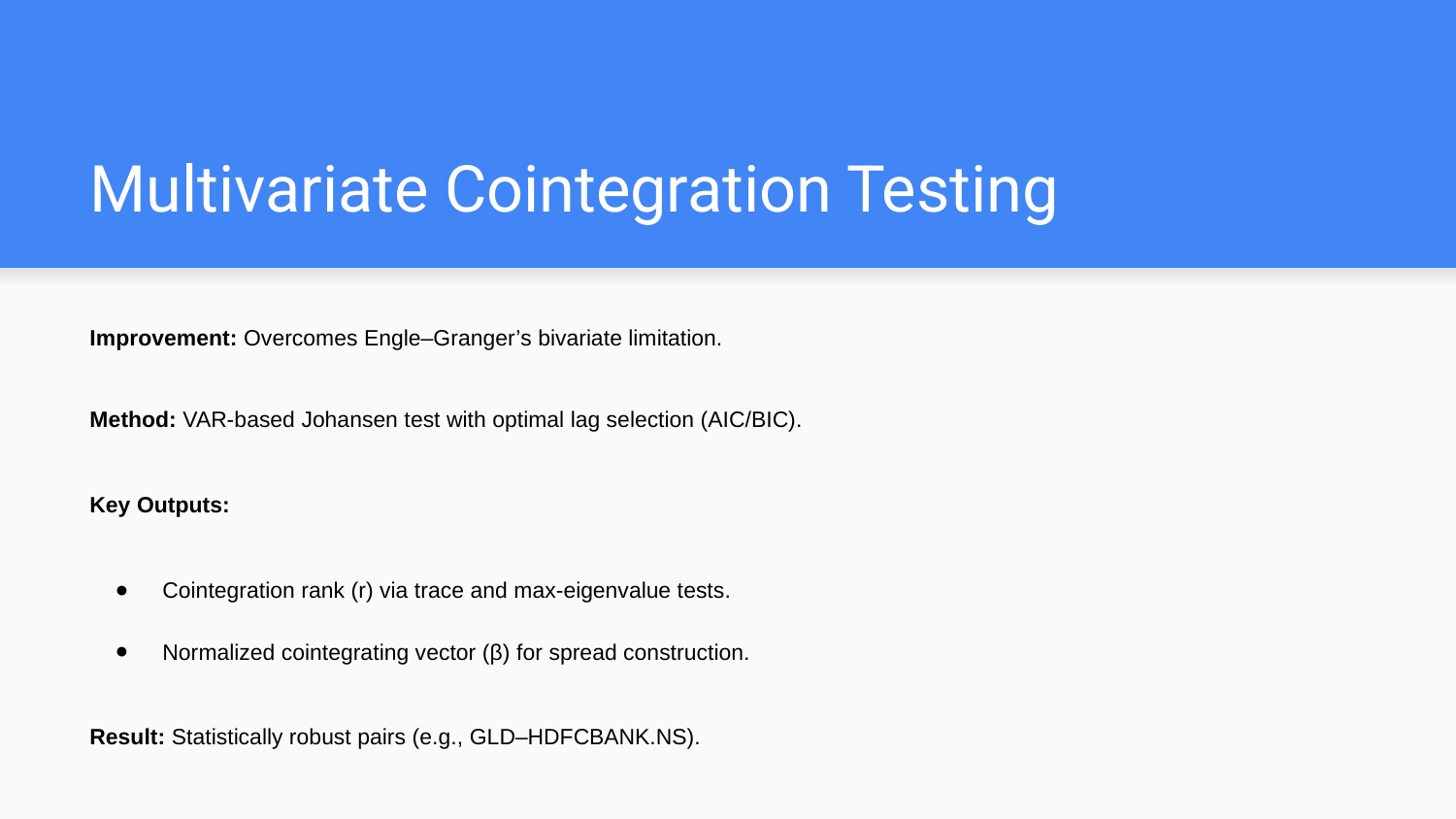

# Multivariate Cointegration Testing
Improvement: Overcomes Engle–Granger’s bivariate limitation.
Method: VAR-based Johansen test with optimal lag selection (AIC/BIC).
Key Outputs:
Cointegration rank (r) via trace and max-eigenvalue tests.
Normalized cointegrating vector (β) for spread construction.
Result: Statistically robust pairs (e.g., GLD–HDFCBANK.NS).